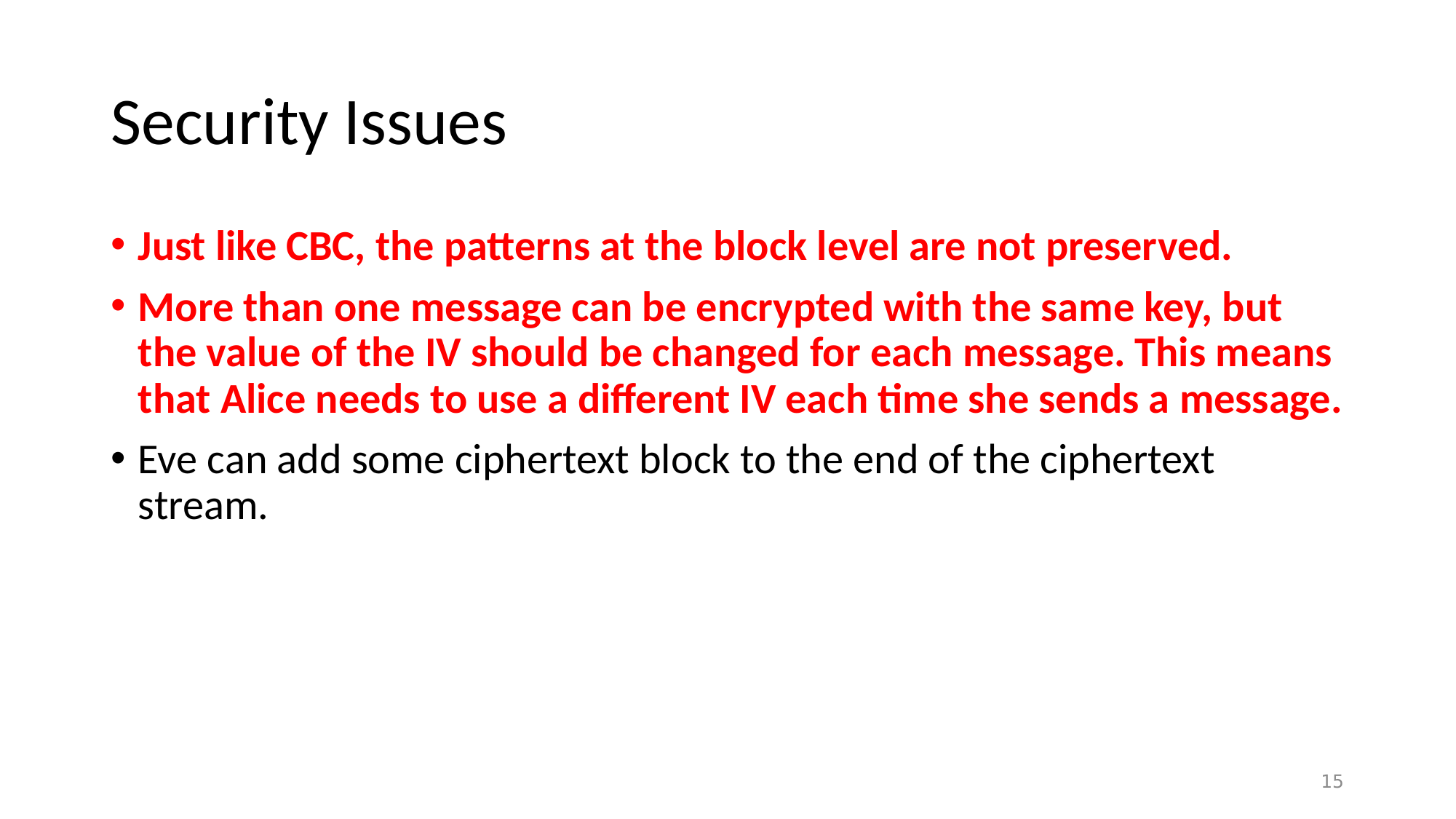

# Security Issues
Just like CBC, the patterns at the block level are not preserved.
More than one message can be encrypted with the same key, but the value of the IV should be changed for each message. This means that Alice needs to use a different IV each time she sends a message.
Eve can add some ciphertext block to the end of the ciphertext stream.
15